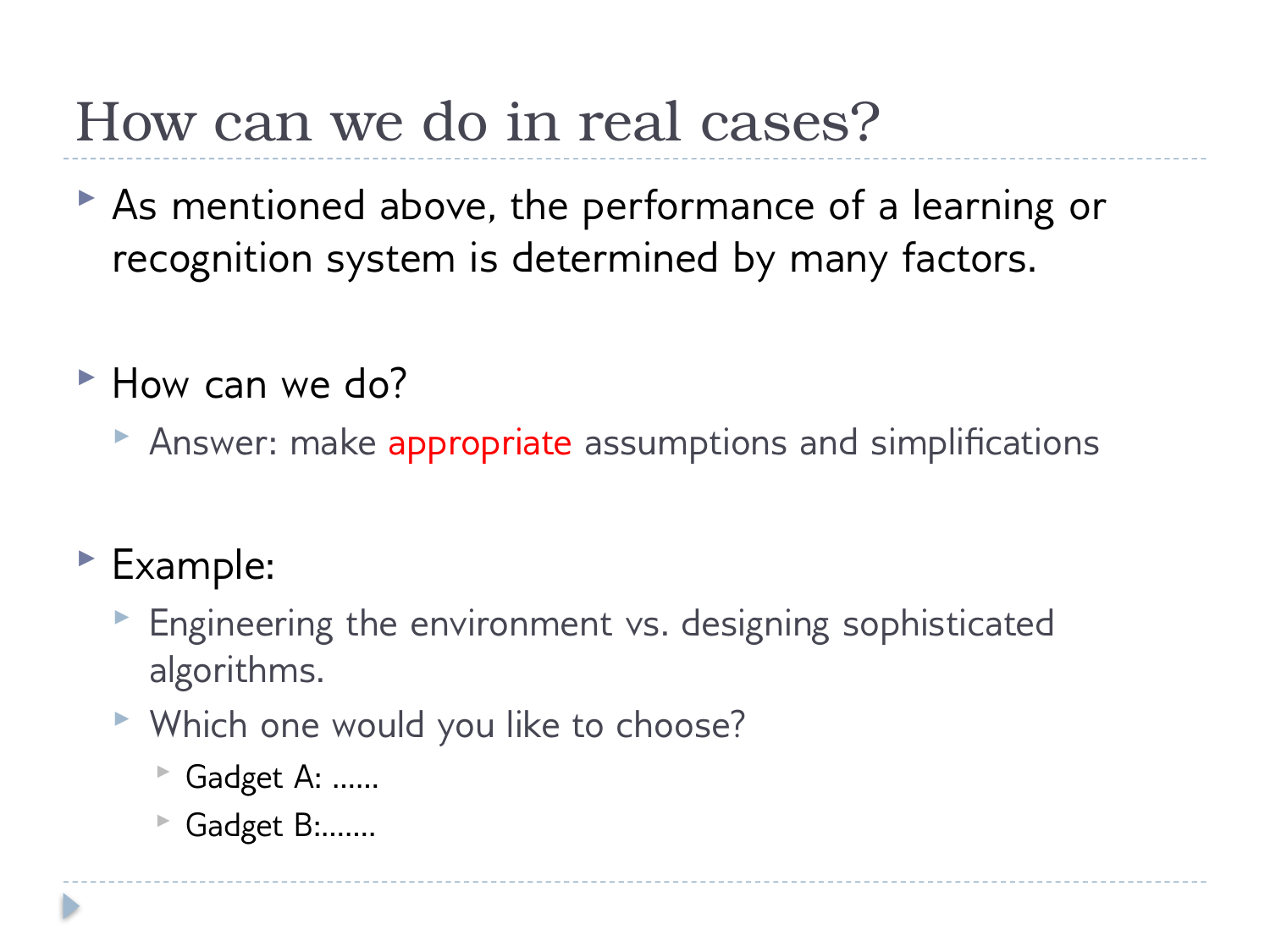

# How can we do in real cases?
As mentioned above, the performance of a learning or recognition system is determined by many factors.

How can we do?
Answer: make appropriate assumptions and simplifications

Example:
Engineering the environment vs. designing sophisticated algorithms.
Which one would you like to choose?
Gadget A: ……
Gadget B:…….